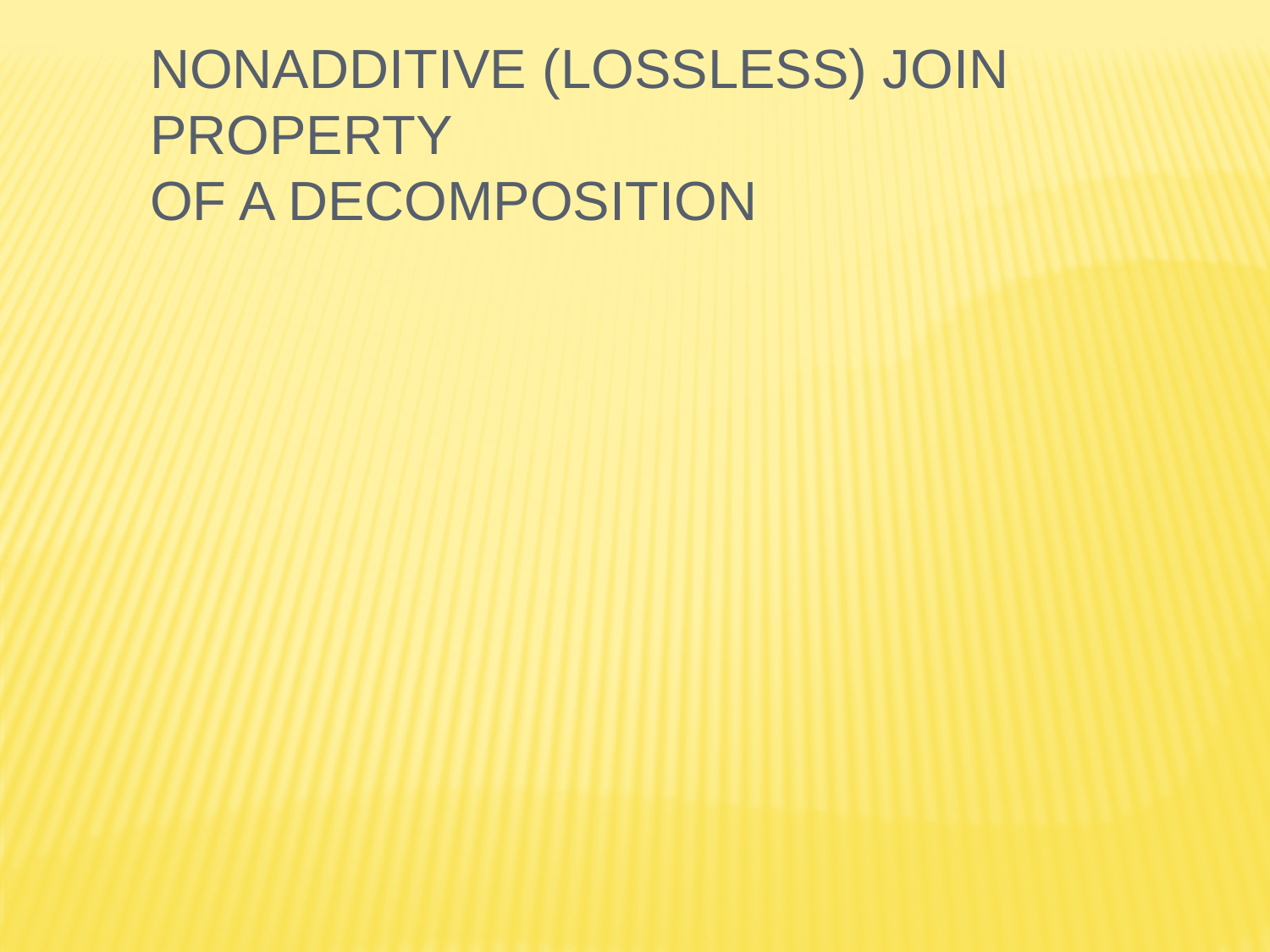

Nonadditive (Lossless) Join Property
of a Decomposition